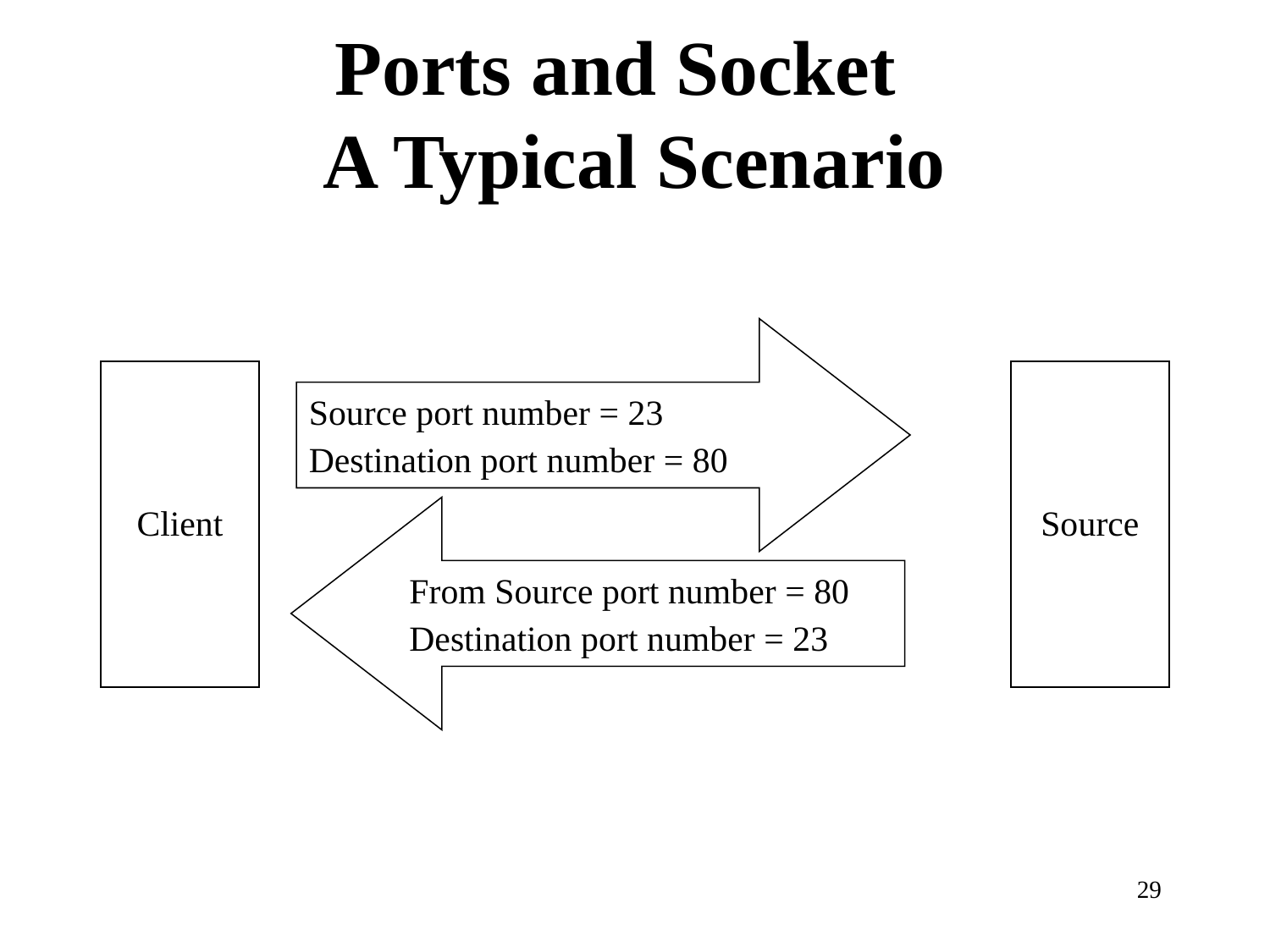

# Ports and Socket A Typical Scenario

Source port number = 23
Destination port number = 80

From Source port number = 80
Destination port number = 23

Client

Source
29